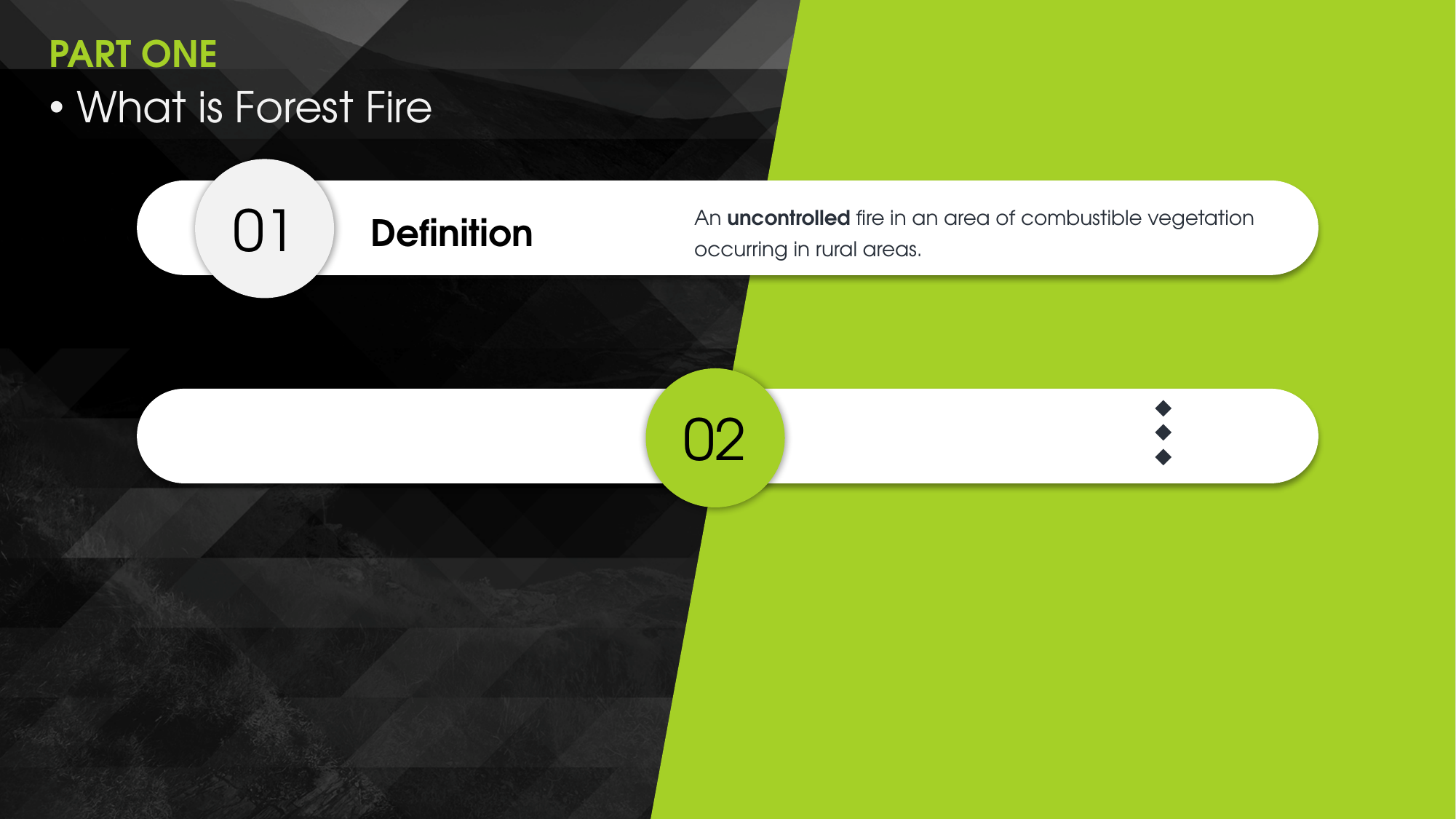

PART ONE
What is Forest Fire
01

An uncontrolled fire in an area of combustible vegetation occurring in rural areas.
Definition
02

dry climate
lightning
volcanic eruption
Causes